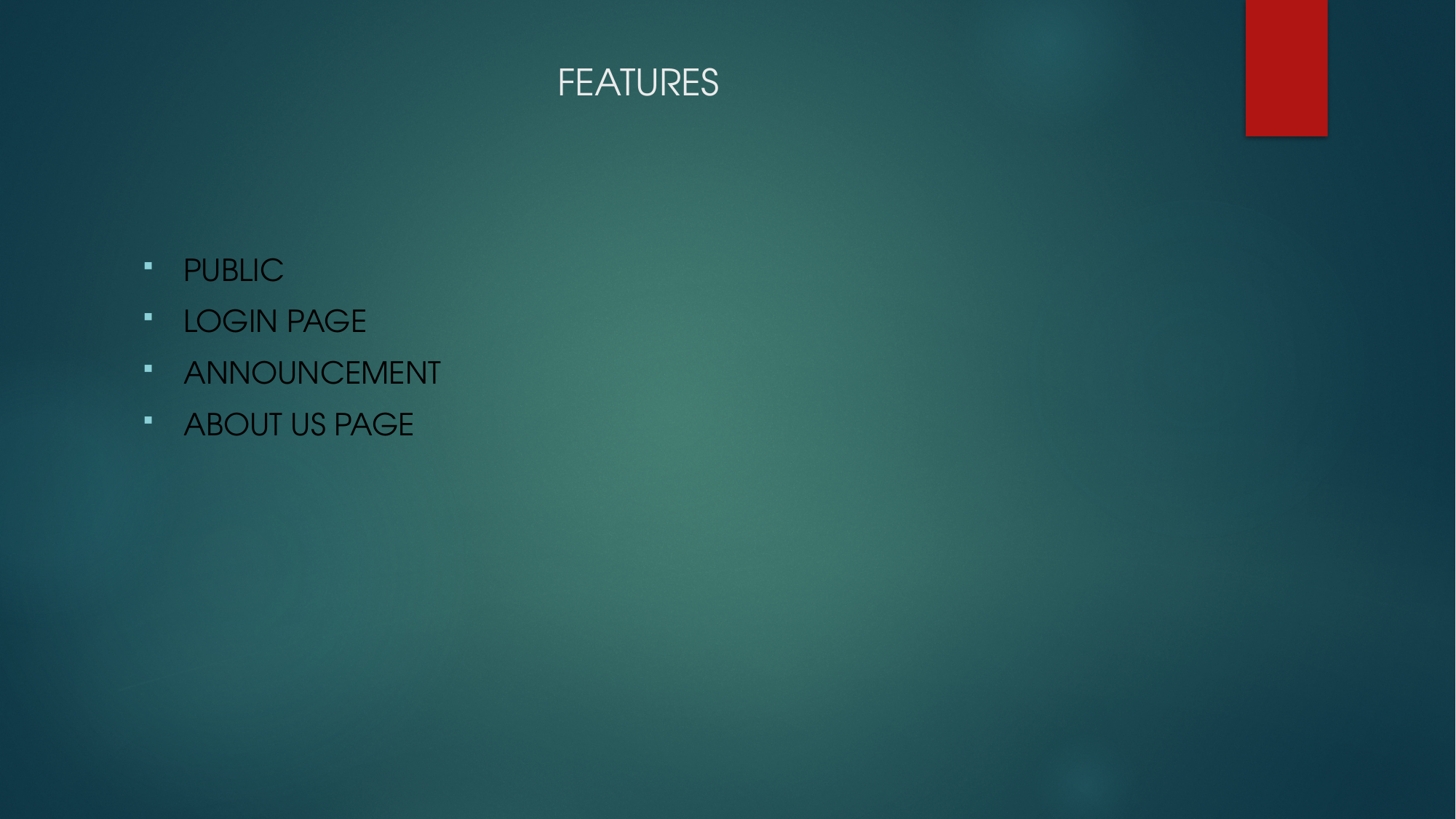

# FEATURES
PUBLIC
LOGIN PAGE
ANNOUNCEMENT
ABOUT US PAGE